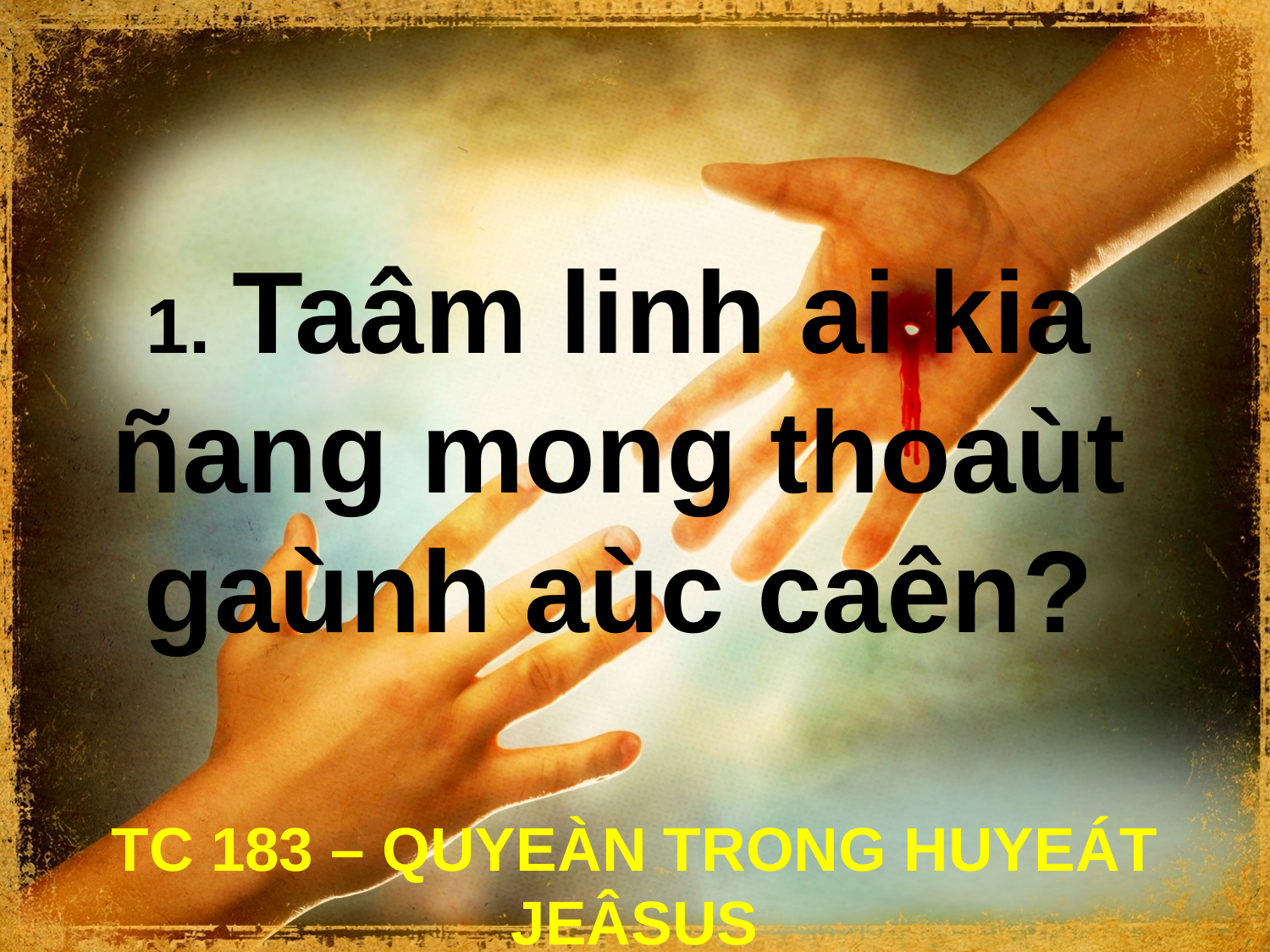

1. Taâm linh ai kia
ñang mong thoaùt
gaùnh aùc caên?
TC 183 – QUYEÀN TRONG HUYEÁT JEÂSUS